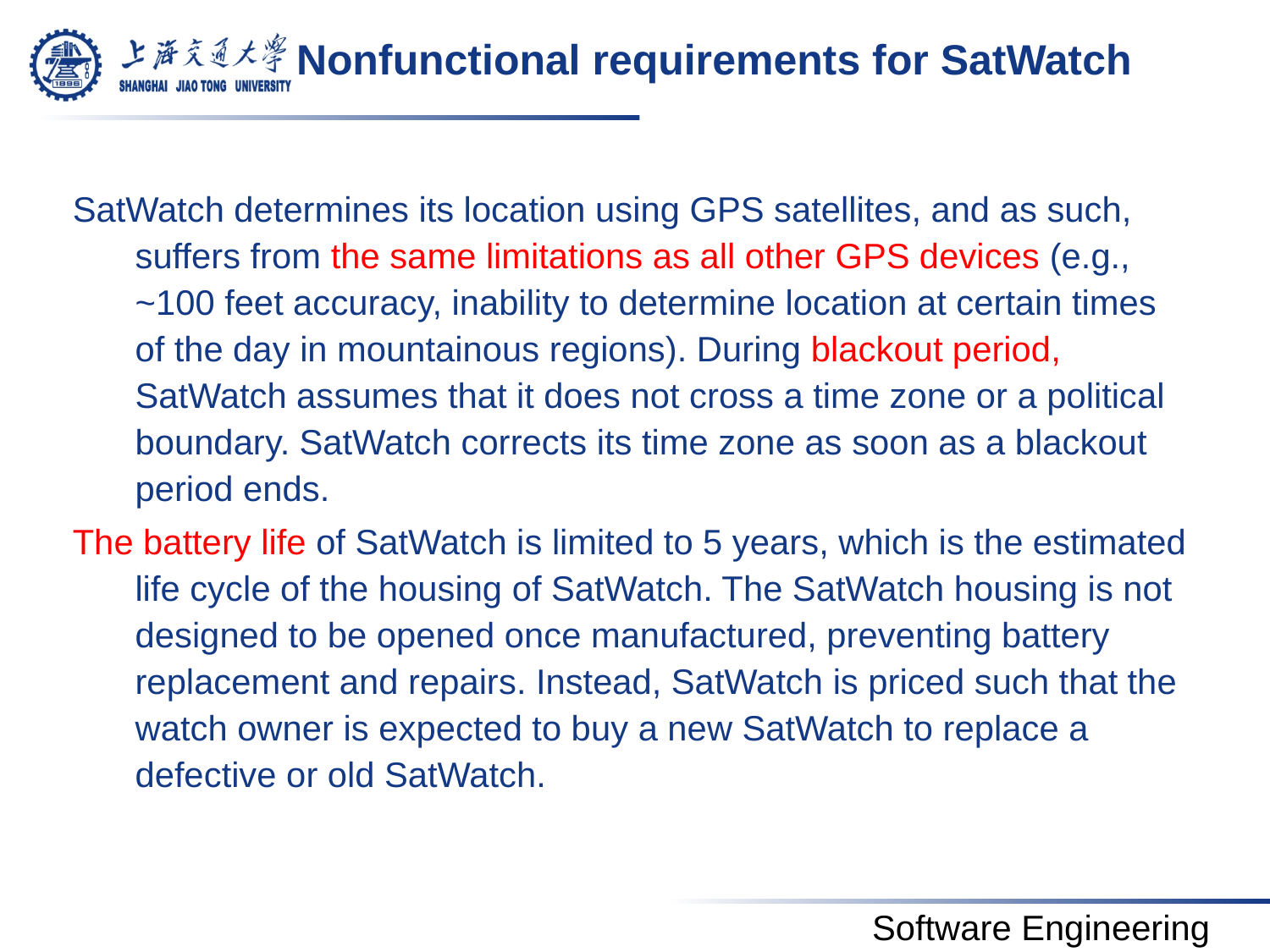

# Nonfunctional requirements for SatWatch
SatWatch determines its location using GPS satellites, and as such, suffers from the same limitations as all other GPS devices (e.g., ~100 feet accuracy, inability to determine location at certain times of the day in mountainous regions). During blackout period, SatWatch assumes that it does not cross a time zone or a political boundary. SatWatch corrects its time zone as soon as a blackout period ends.
The battery life of SatWatch is limited to 5 years, which is the estimated life cycle of the housing of SatWatch. The SatWatch housing is not designed to be opened once manufactured, preventing battery replacement and repairs. Instead, SatWatch is priced such that the watch owner is expected to buy a new SatWatch to replace a defective or old SatWatch.